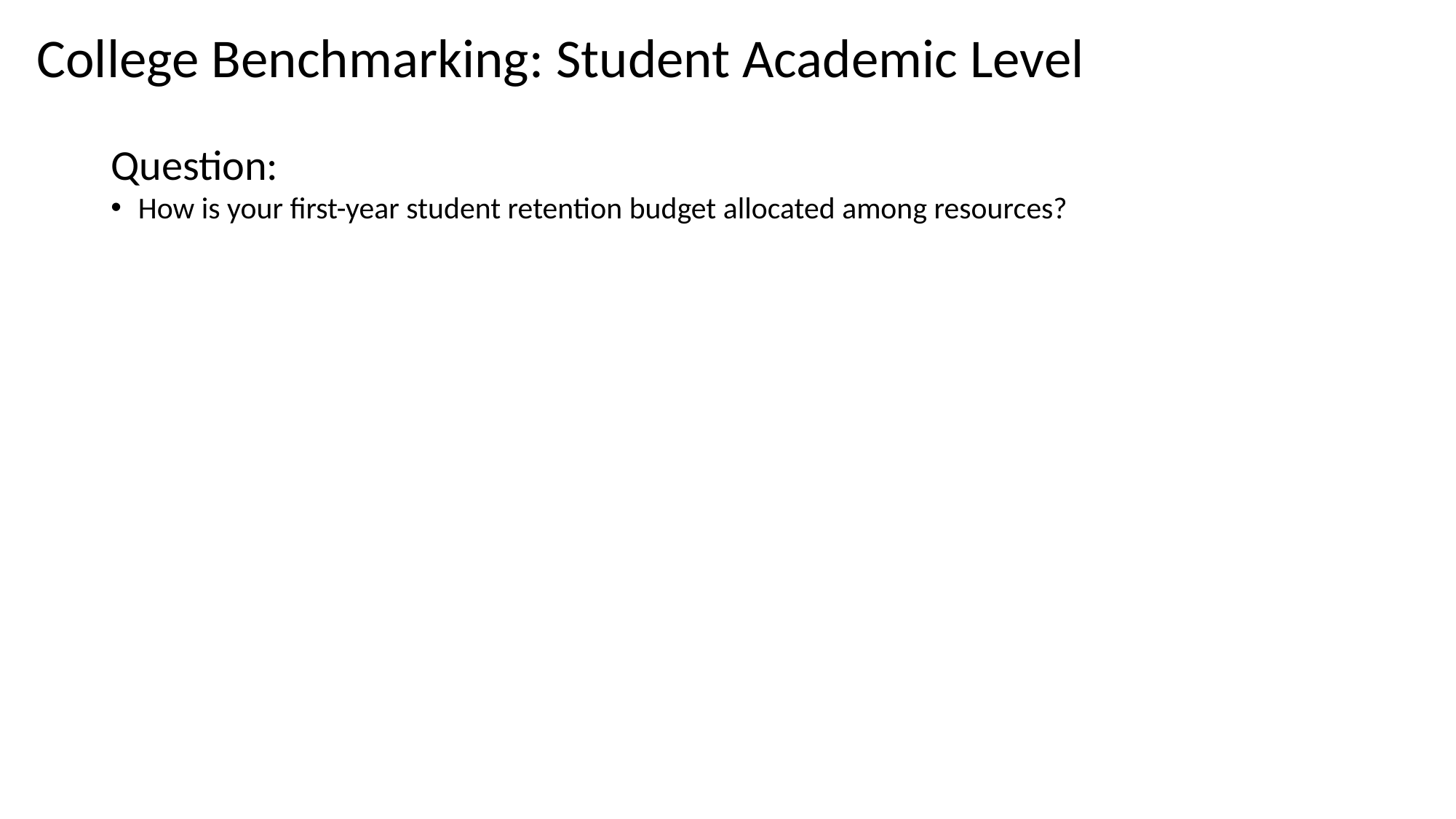

# College Benchmarking: Student Academic Level
Question:
How is your first-year student retention budget allocated among resources?